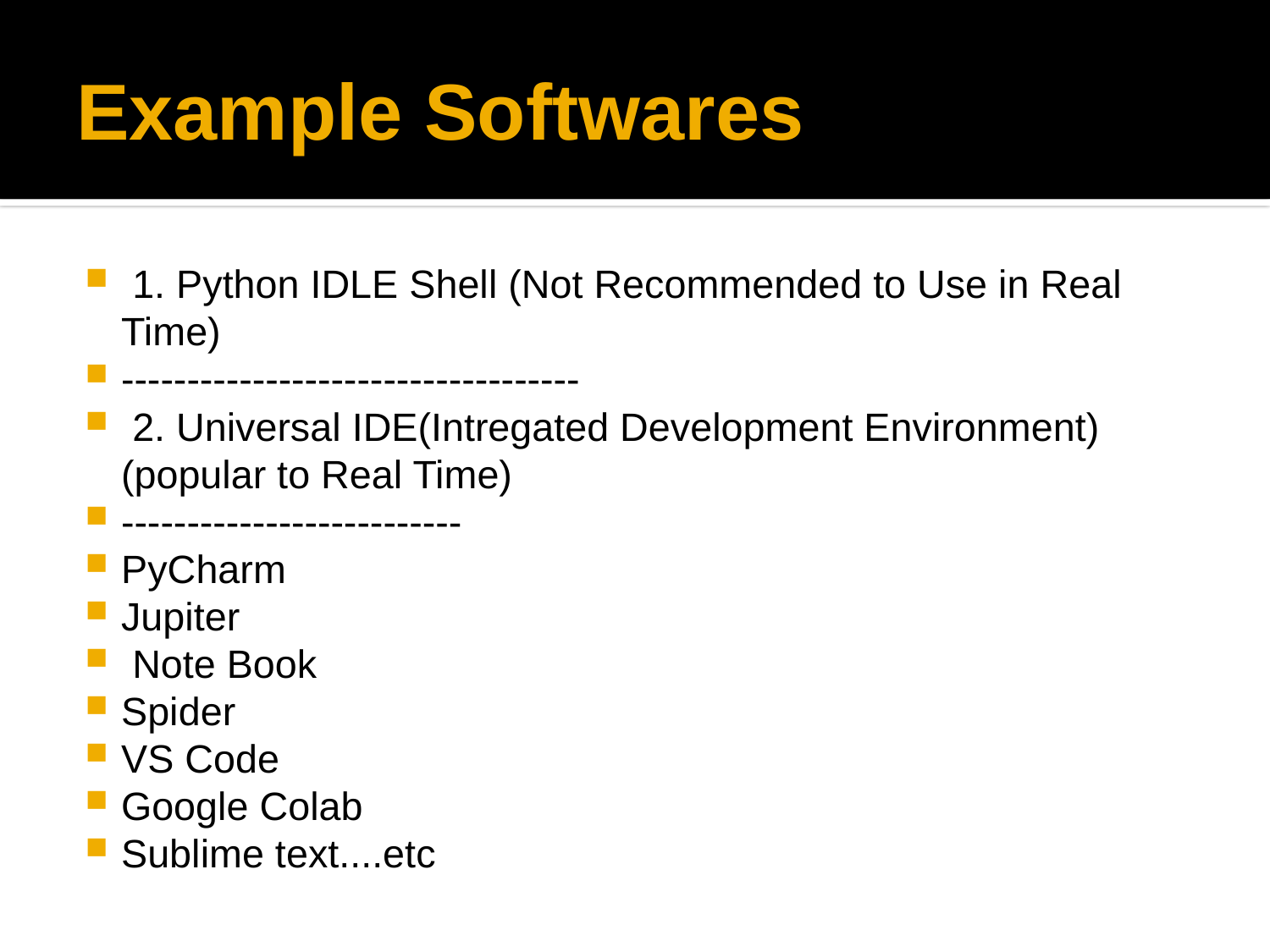

# Example Softwares
 1. Python IDLE Shell (Not Recommended to Use in Real Time)
-----------------------------------
 2. Universal IDE(Intregated Development Environment) (popular to Real Time)
--------------------------
PyCharm
Jupiter
 Note Book
Spider
VS Code
Google Colab
Sublime text....etc